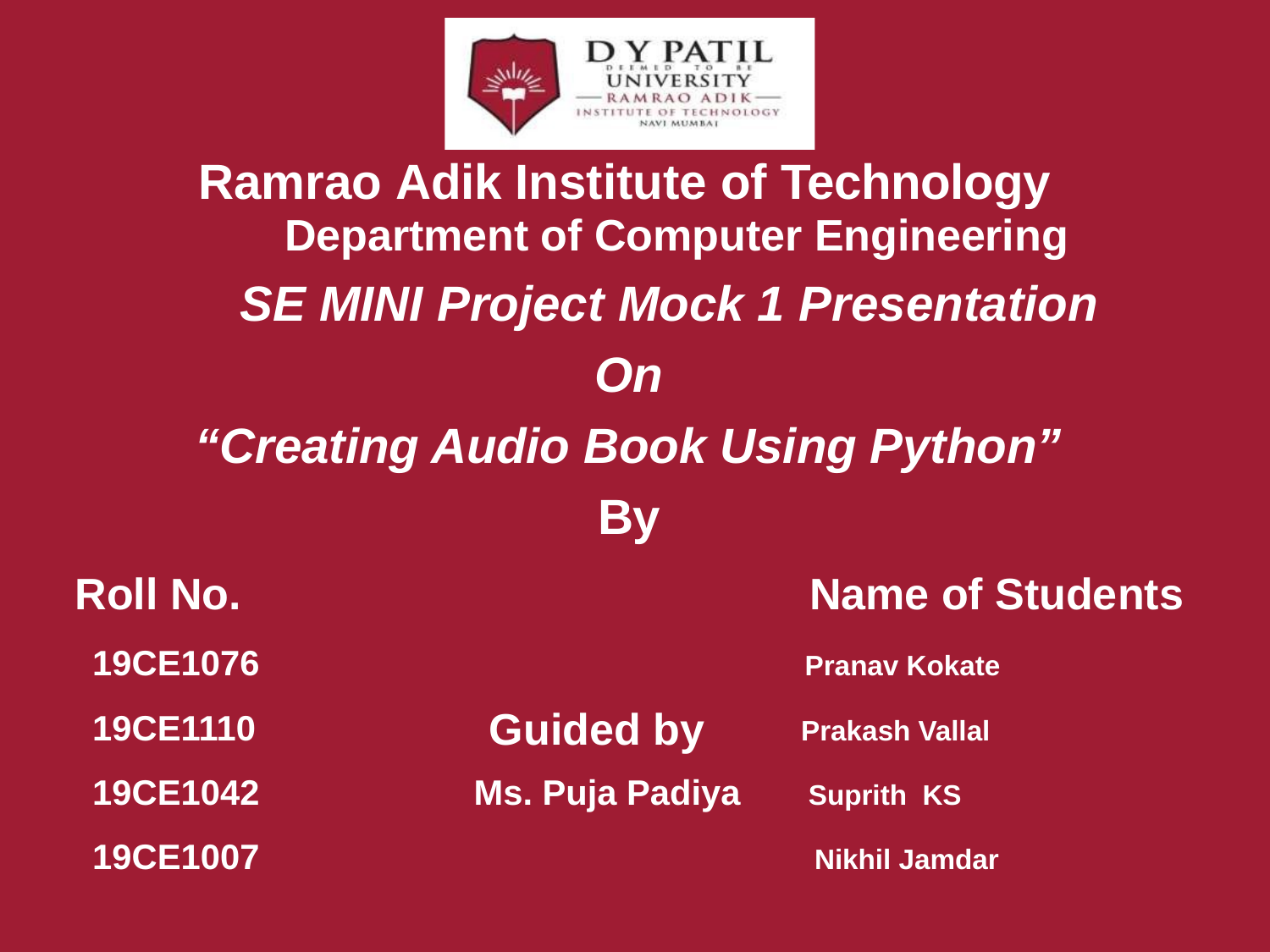

# Ramrao Adik Institute of Technology
Department of Computer Engineering
SE MINI Project Mock 1 Presentation
On
“Creating Audio Book Using Python”
By
Roll No.	Name of Students
  19CE1076                                                        Pranav Kokate
  19CE1110                                                        Prakash Vallal
  19CE1042                      Ms. Puja Padiya       Suprith  KS
  19CE1007                                                         Nikhil Jamdar
Guided by